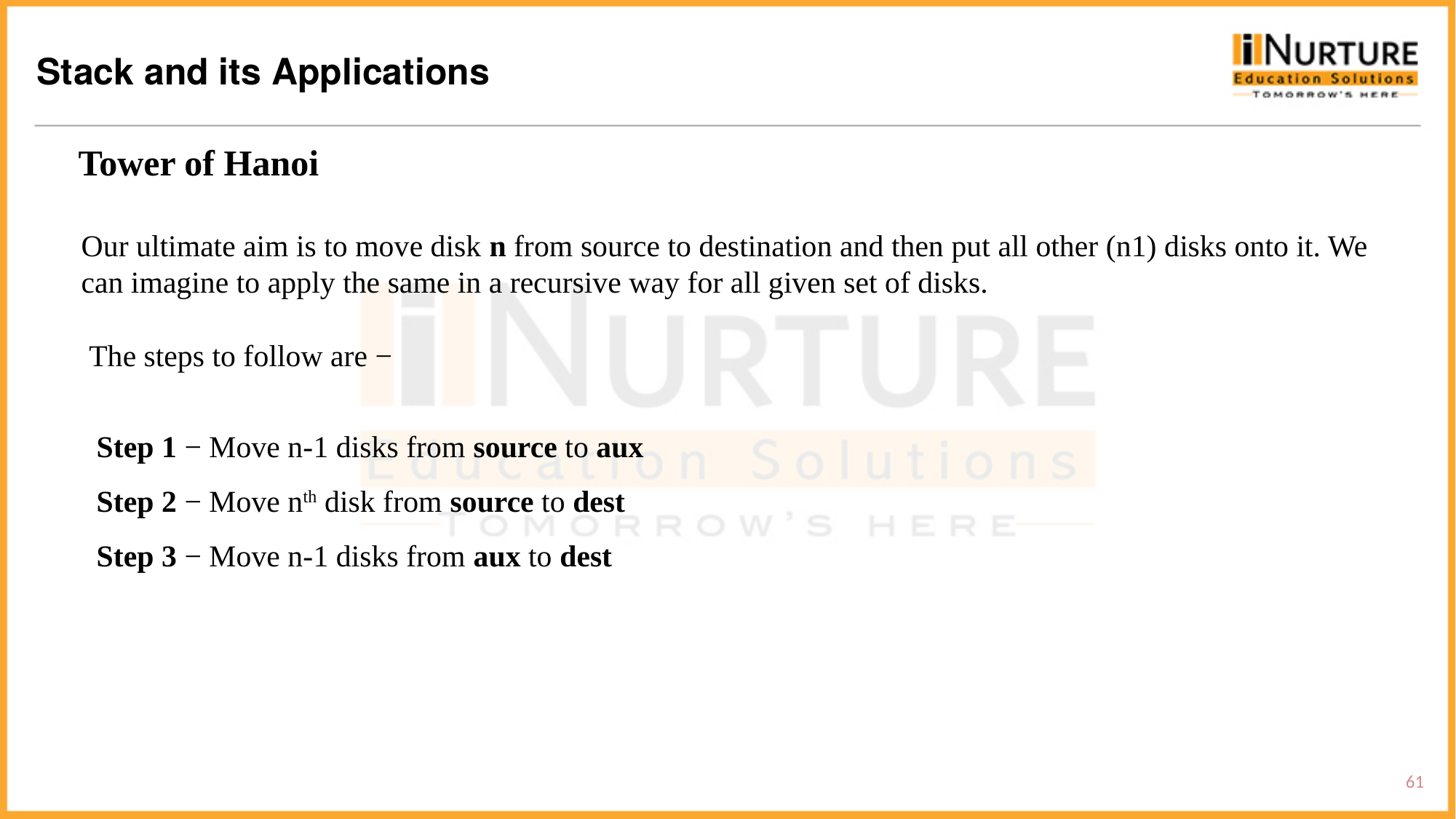

Stack and its Applications
Tower of Hanoi

      Our ultimate aim is to move disk n from source to destination and then put all other (n1) disks onto it. We
      can imagine to apply the same in a recursive way for all given set of disks.

       The steps to follow are −

        Step 1 − Move n-1 disks from source to aux
        Step 2 − Move nth disk from source to dest
        Step 3 − Move n-1 disks from aux to dest

61